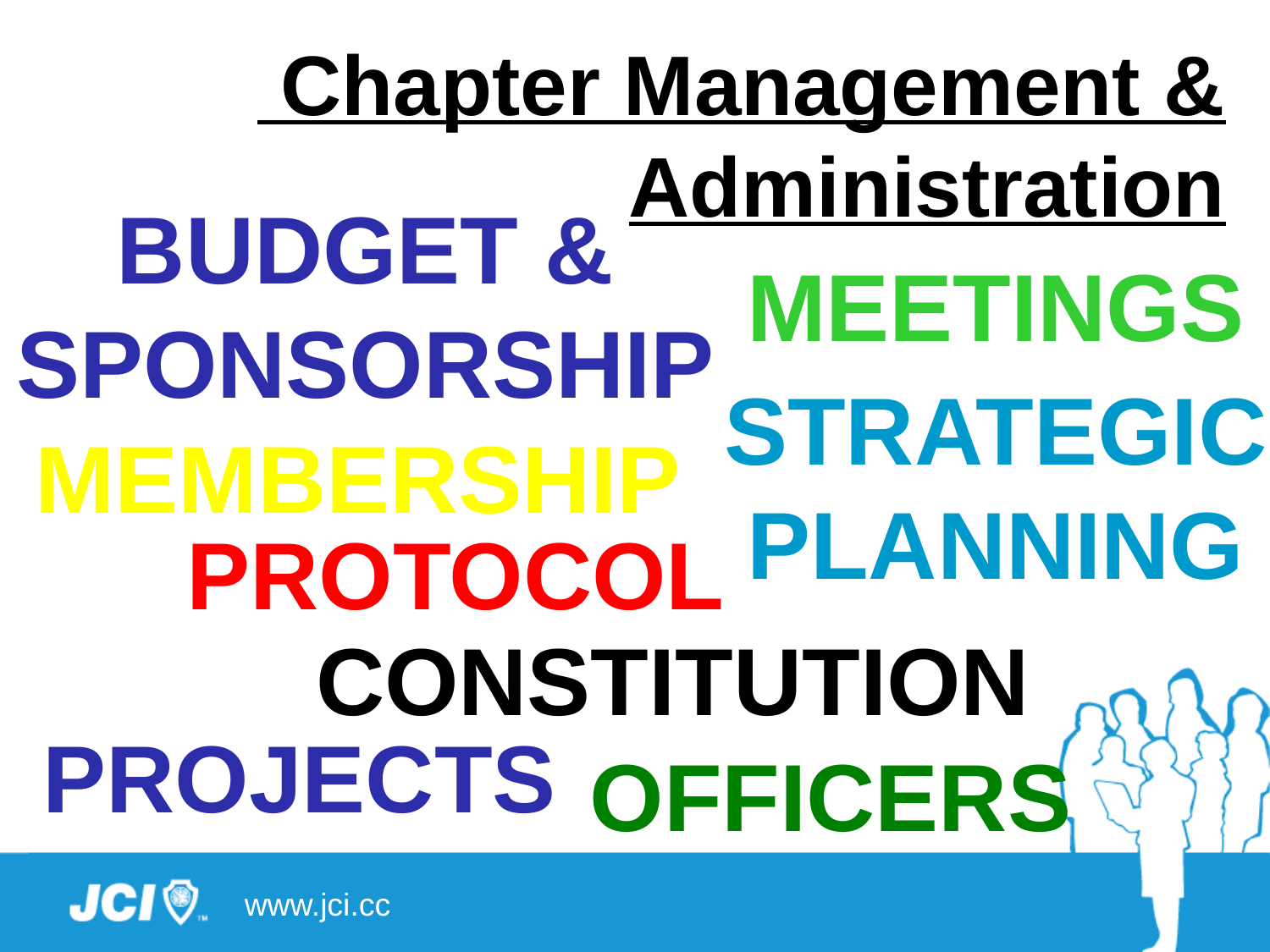

# Chapter Management & Administration
BUDGET &
SPONSORSHIP
MEETINGS
STRATEGIC
PLANNING
MEMBERSHIP
PROTOCOL
CONSTITUTION
PROJECTS
OFFICERS